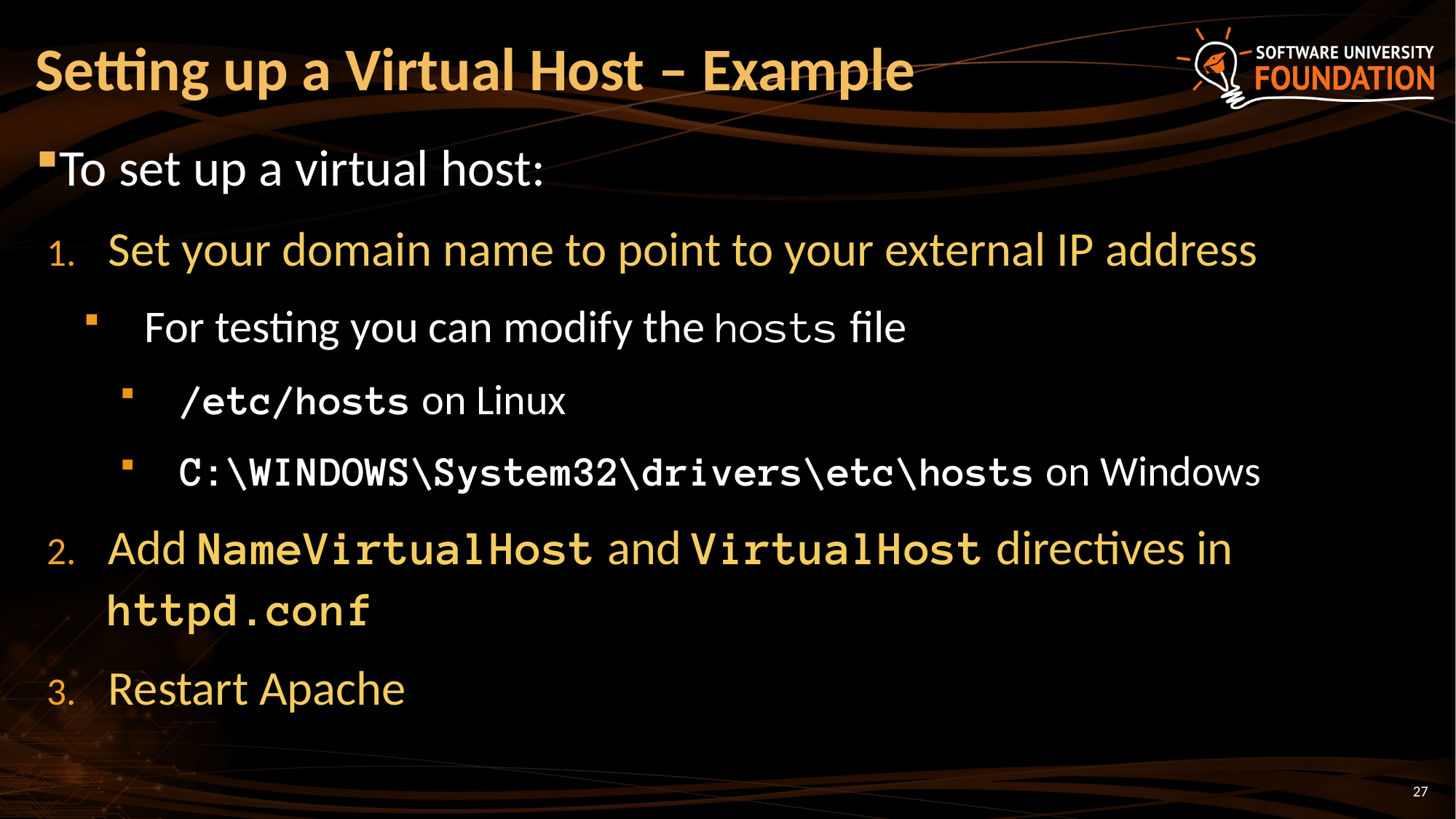

# Setting up a Virtual Host – Example
To set up a virtual host:
Set your domain name to point to your external IP address
For testing you can modify the hosts file
/etc/hosts on Linux
C:\WINDOWS\System32\drivers\etc\hosts on Windows
Add NameVirtualHost and VirtualHost directives in httpd.conf
Restart Apache
27